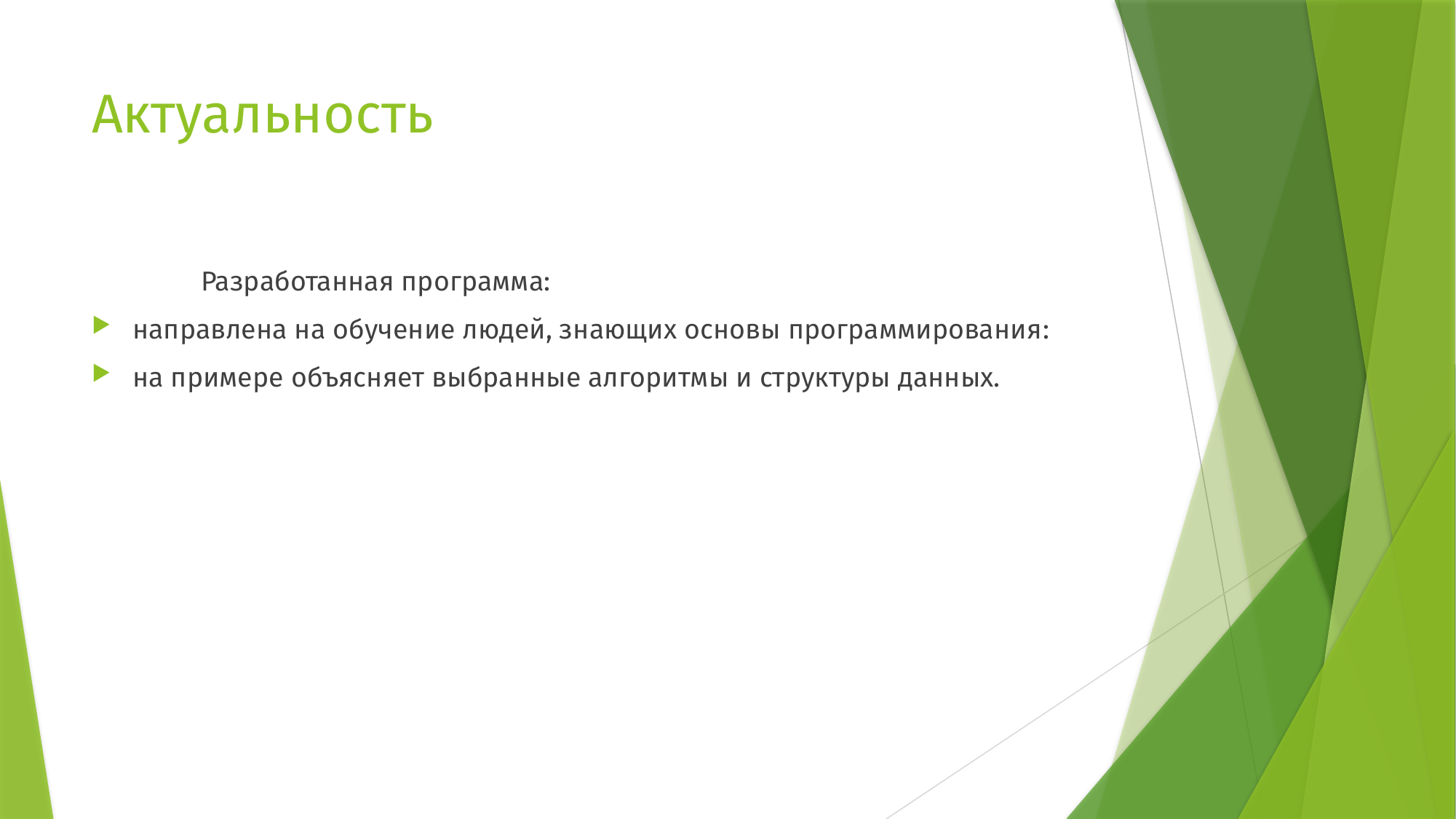

# Актуальность
	Разработанная программа:
направлена на обучение людей, знающих основы программирования:
на примере объясняет выбранные алгоритмы и структуры данных.